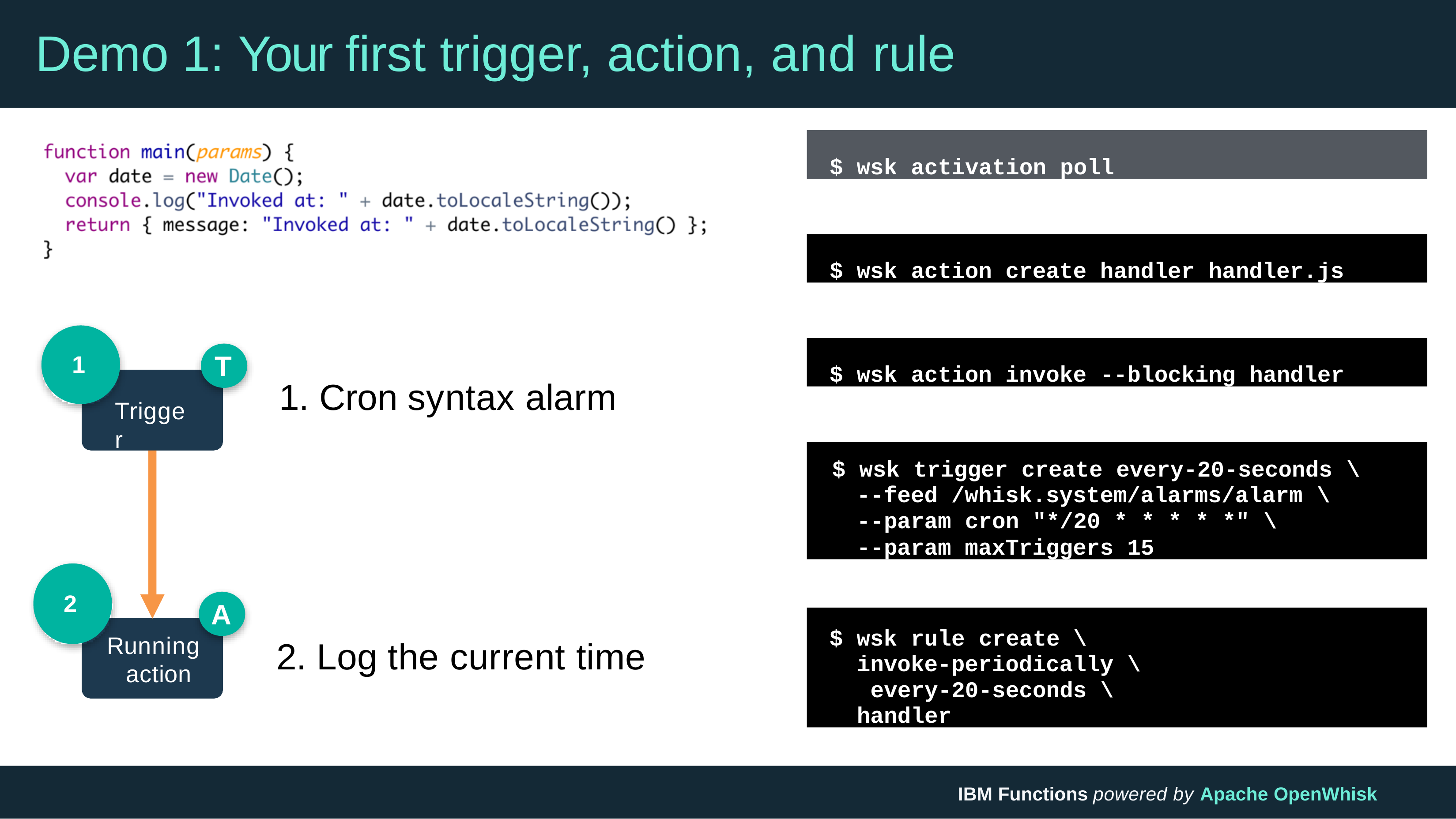

# Demo 1: Your first trigger, action, and rule
$ wsk activation poll

$ wsk action create handler handler.js

$ wsk action invoke --blocking handler

T
1

1. Cron syntax alarm
Trigger
$ wsk trigger create every-20-seconds \
--feed /whisk.system/alarms/alarm \
--param cron "*/20 * * * * *" \
--param maxTriggers 15

2

A
$ wsk rule create \  invoke-periodically \  every-20-seconds \  handler

Running  action
2. Log the current time
IBM Functions powered by Apache OpenWhisk